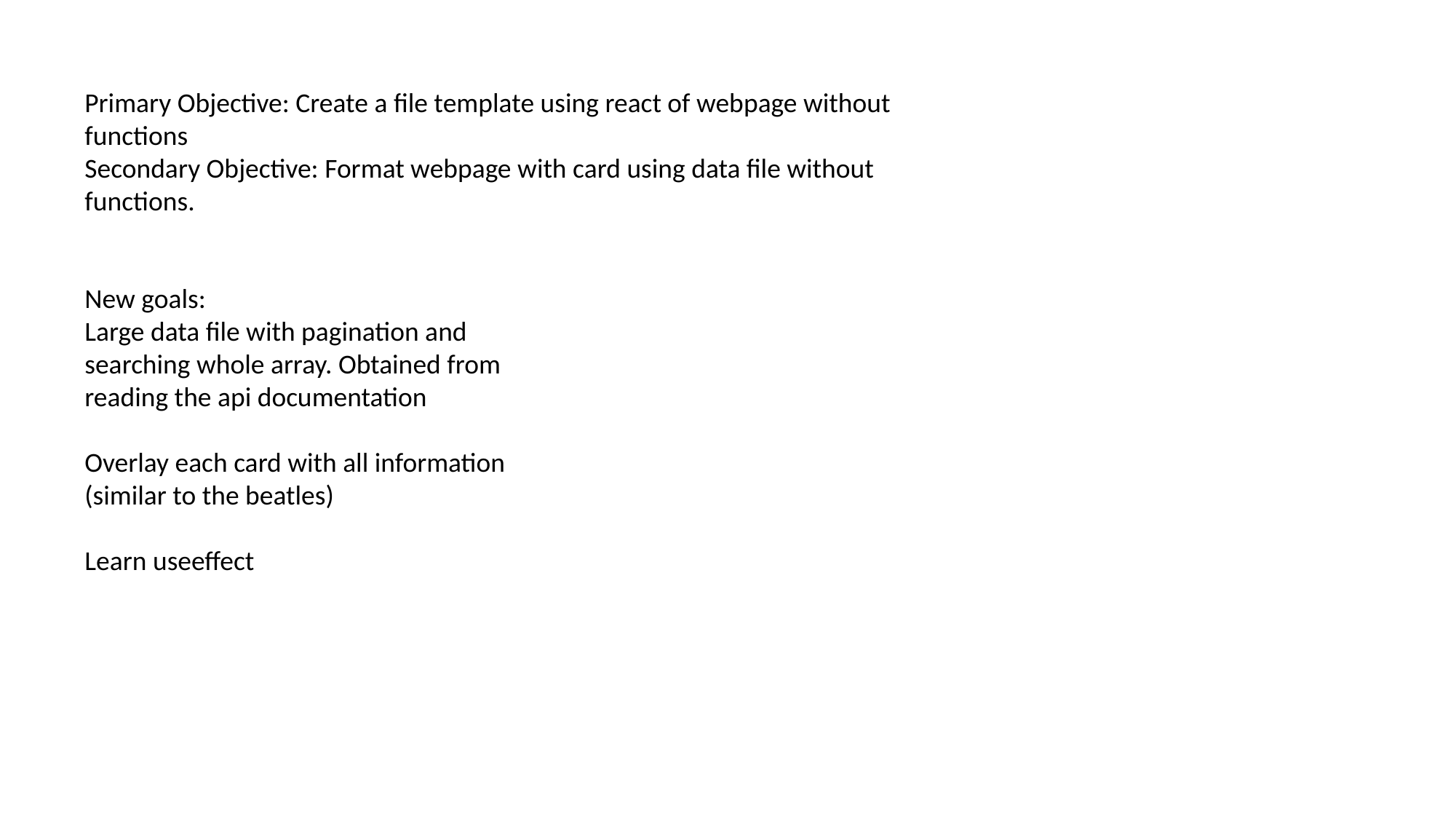

Primary Objective: Create a file template using react of webpage without functions
Secondary Objective: Format webpage with card using data file without functions.
New goals:
Large data file with pagination and searching whole array. Obtained from reading the api documentation

Overlay each card with all information (similar to the beatles)

Learn useeffect